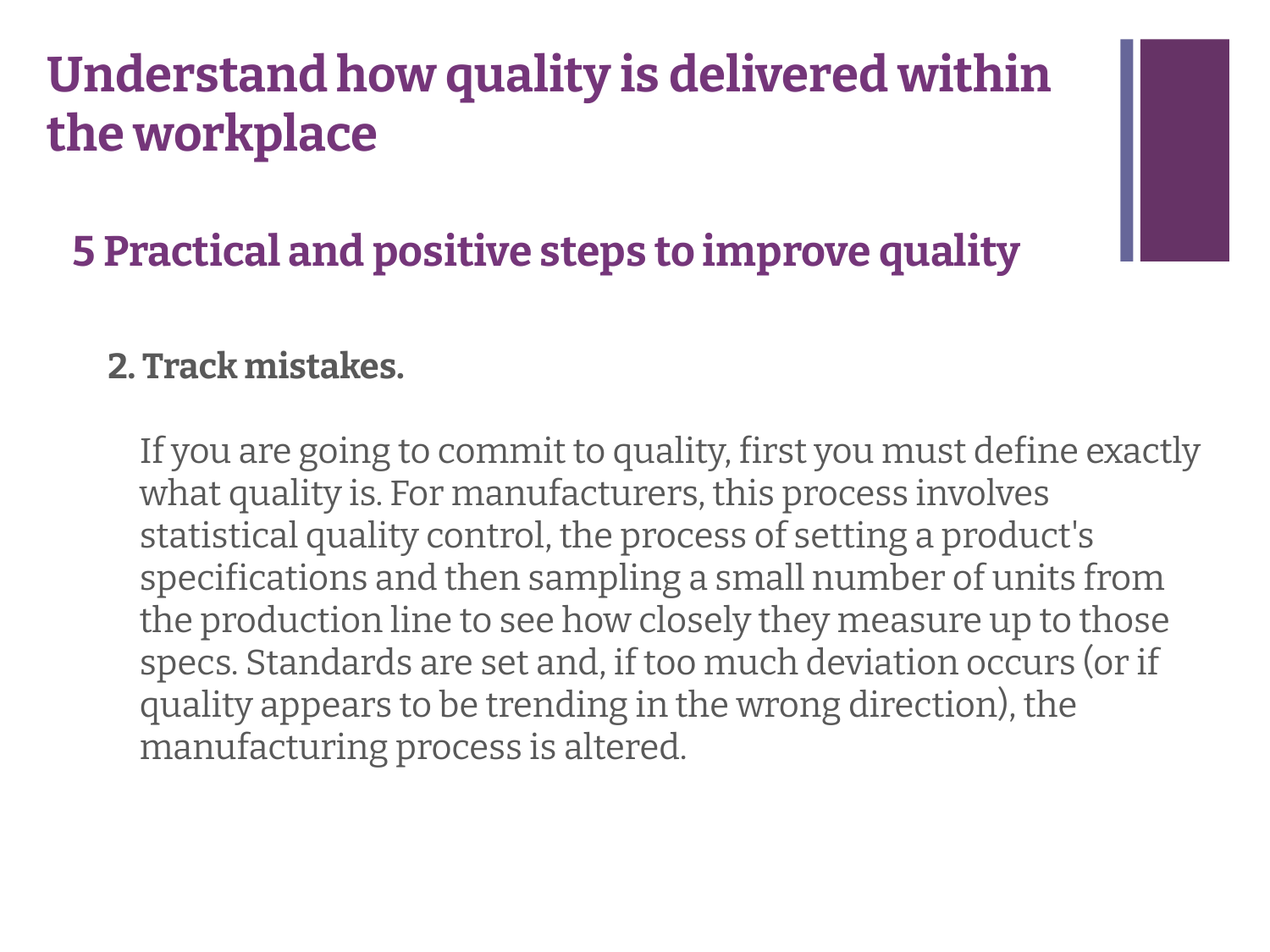

Understand how quality is delivered within the workplace
5 Practical and positive steps to improve quality
2. Track mistakes.
If you are going to commit to quality, first you must define exactly what quality is. For manufacturers, this process involves statistical quality control, the process of setting a product's specifications and then sampling a small number of units from the production line to see how closely they measure up to those specs. Standards are set and, if too much deviation occurs (or if quality appears to be trending in the wrong direction), the manufacturing process is altered.